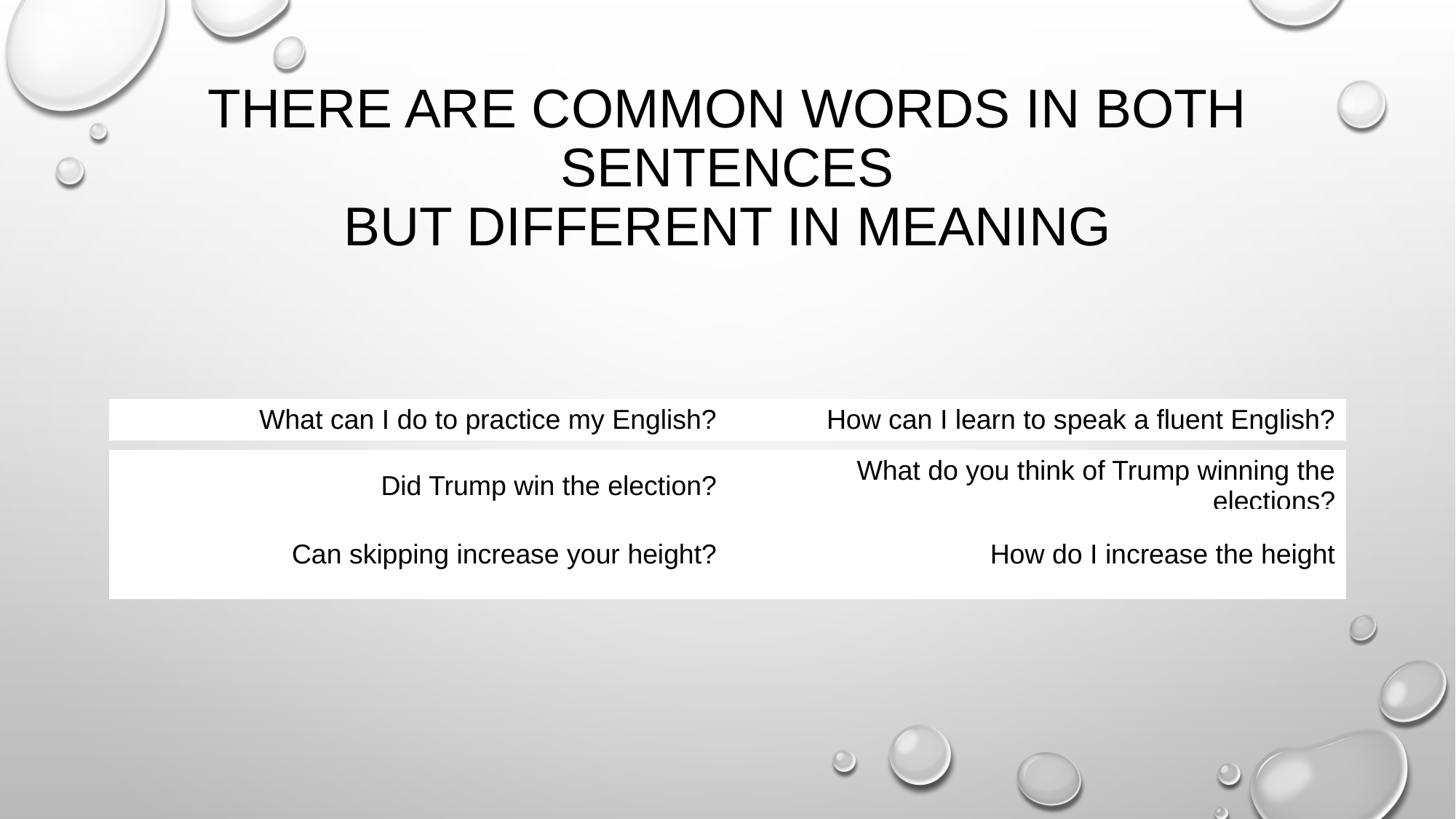

# There are common words in both sentences but different in meaning
| What can I do to practice my English? | How can I learn to speak a fluent English? |
| --- | --- |
| Did Trump win the election? | What do you think of Trump winning the elections? |
| --- | --- |
| Can skipping increase your height? | How do I increase the height |
| --- | --- |